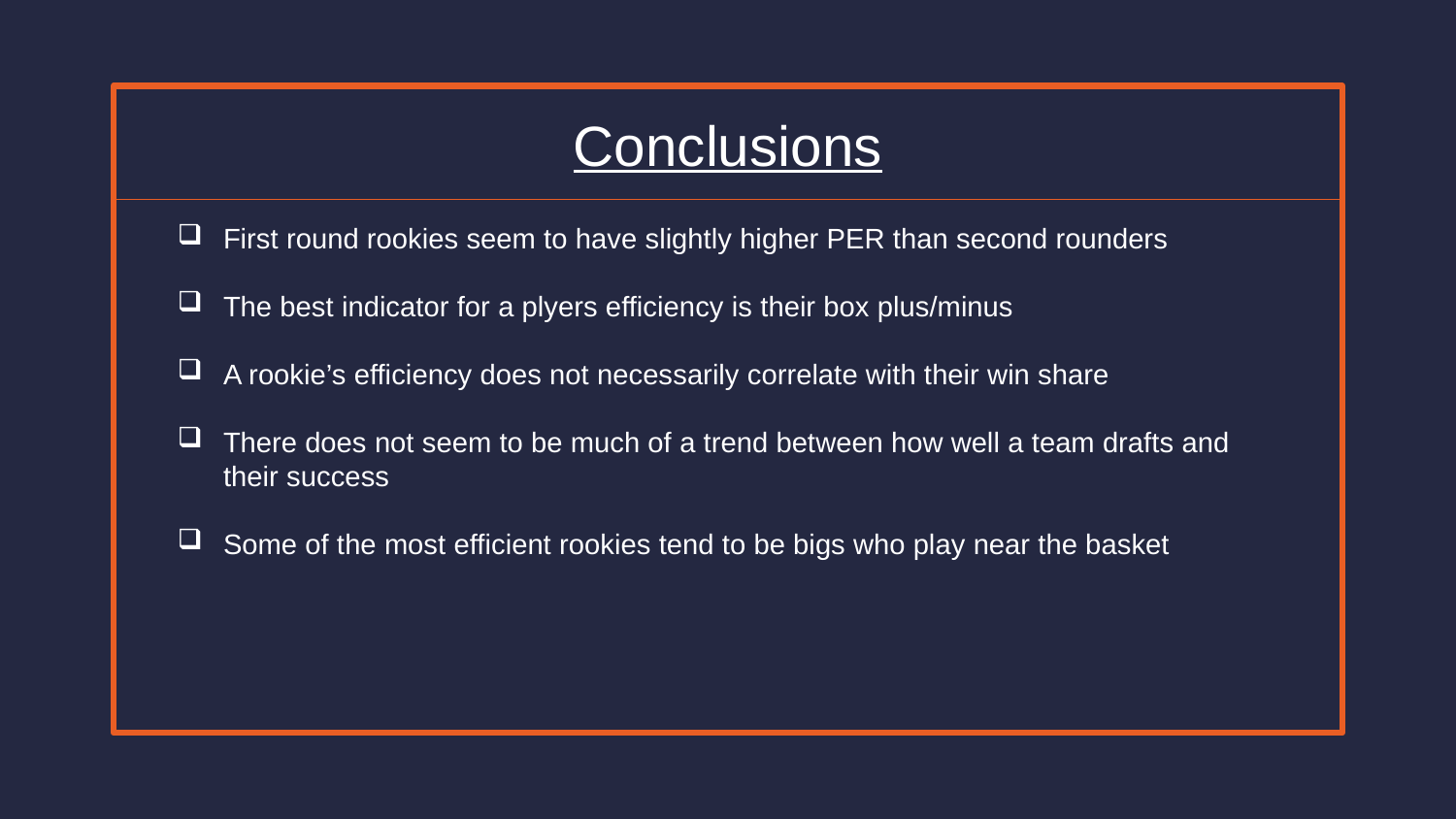

Conclusions
First round rookies seem to have slightly higher PER than second rounders

The best indicator for a plyers efficiency is their box plus/minus

A rookie’s efficiency does not necessarily correlate with their win share

There does not seem to be much of a trend between how well a team drafts and their success

Some of the most efficient rookies tend to be bigs who play near the basket